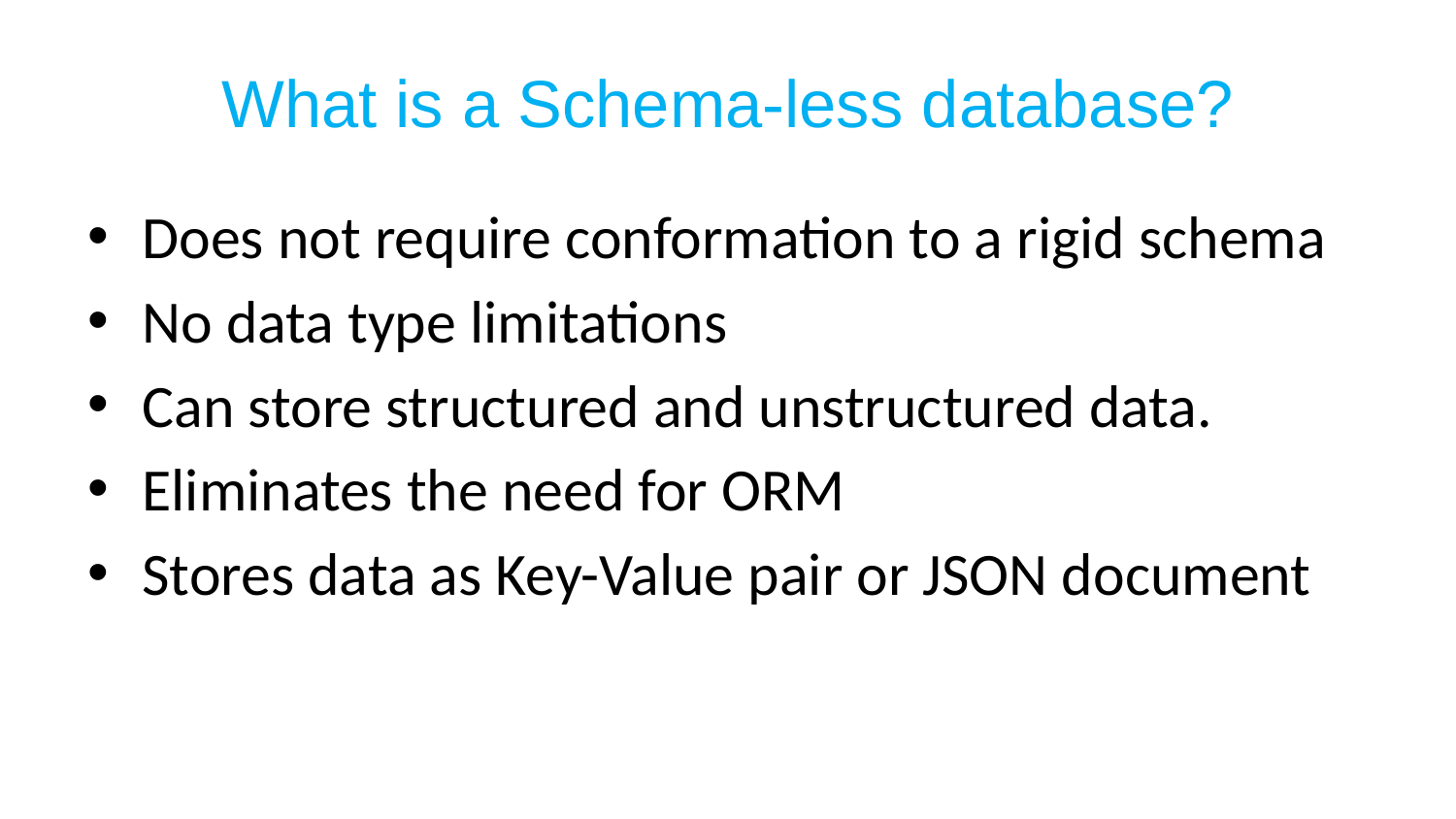

# What is a Schema-less database?
Does not require conformation to a rigid schema
No data type limitations
Can store structured and unstructured data.
Eliminates the need for ORM
Stores data as Key-Value pair or JSON document